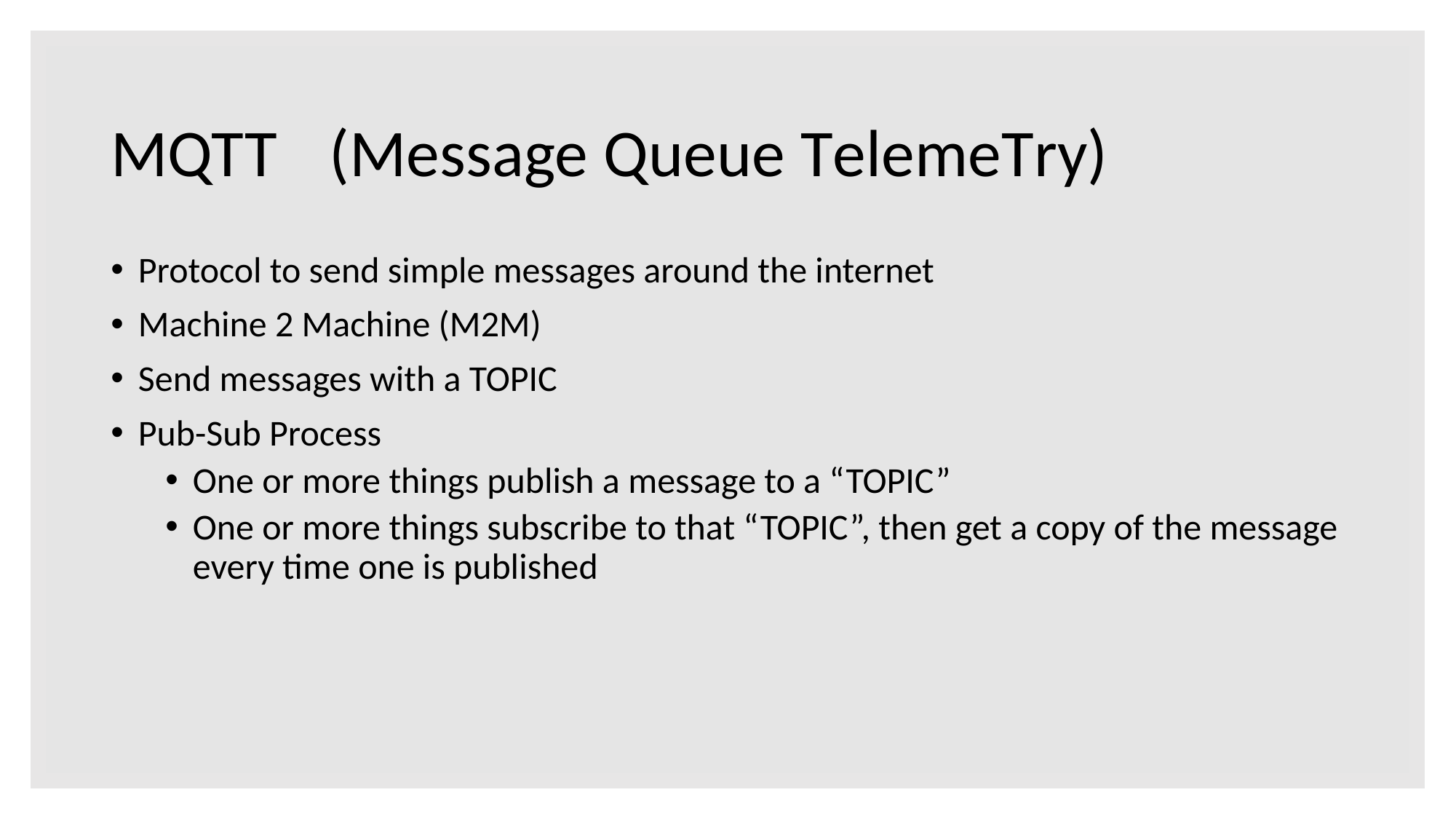

# MQTT	(Message Queue TelemeTry)
Protocol to send simple messages around the internet
Machine 2 Machine (M2M)
Send messages with a TOPIC
Pub-Sub Process
One or more things publish a message to a “TOPIC”
One or more things subscribe to that “TOPIC”, then get a copy of the message every time one is published